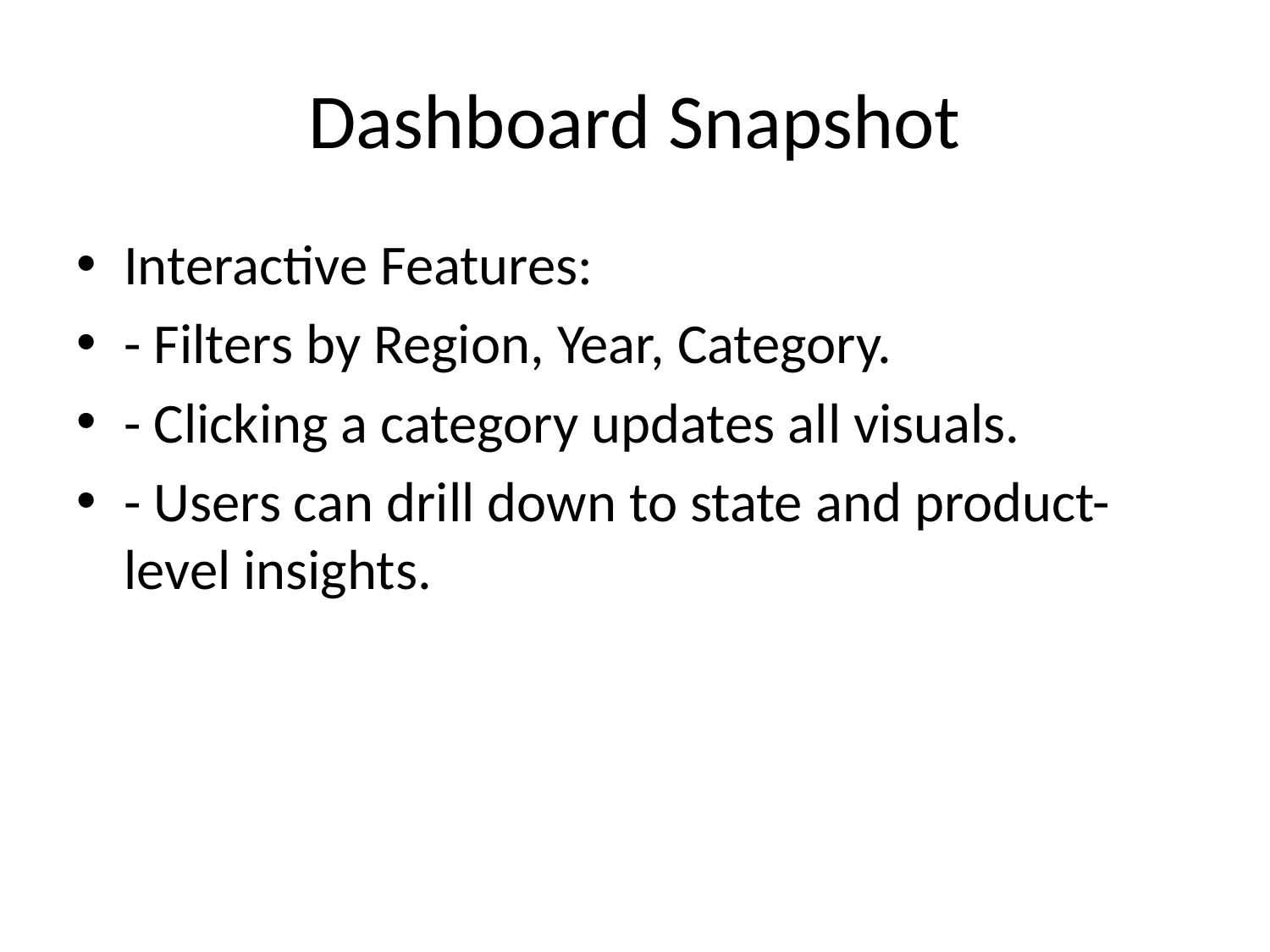

# Dashboard Snapshot
Interactive Features:
- Filters by Region, Year, Category.
- Clicking a category updates all visuals.
- Users can drill down to state and product-level insights.